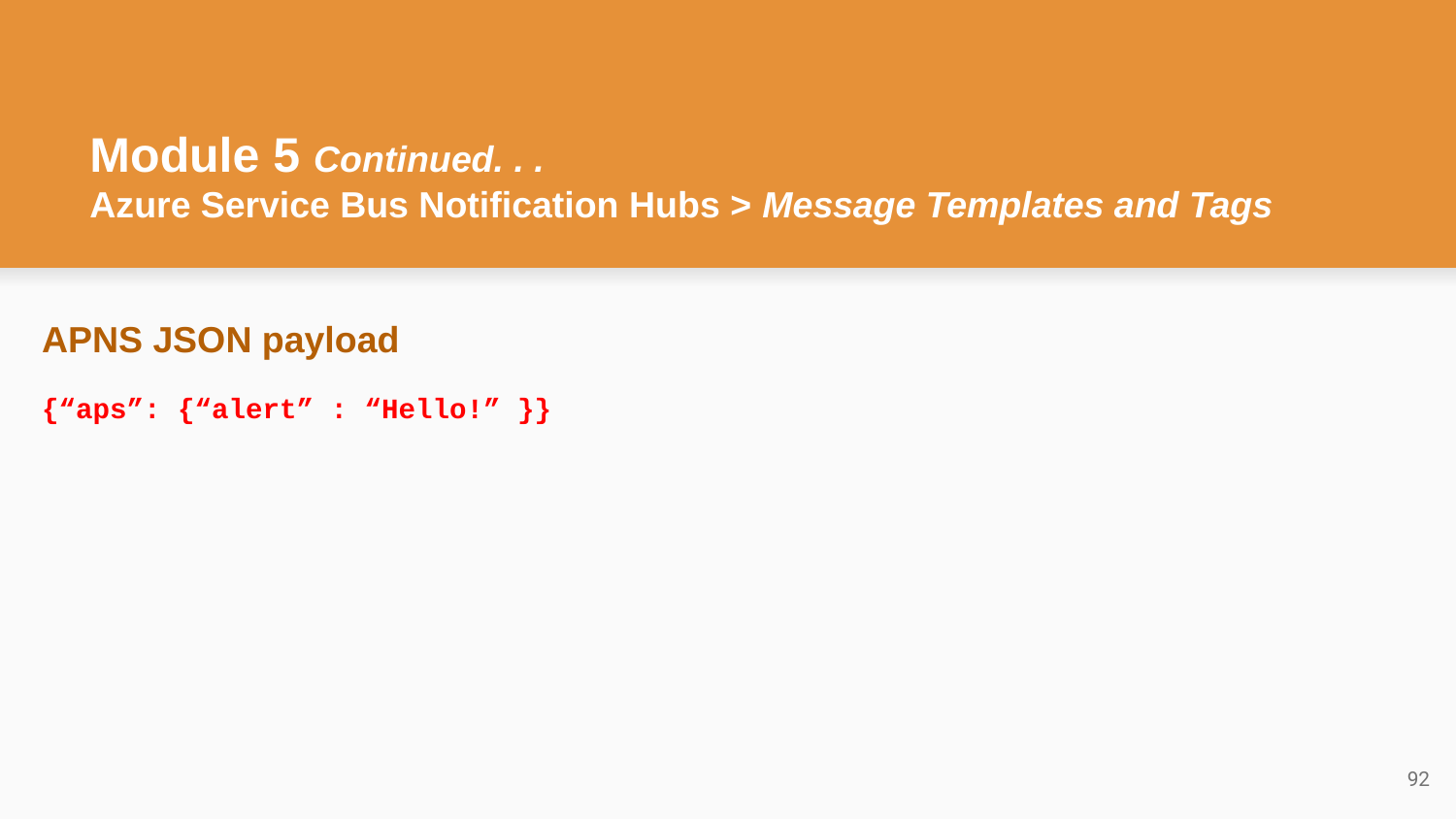

# Module 5 Continued. . .
Azure Service Bus Notification Hubs > Message Templates and Tags
APNS JSON payload
{“aps”: {“alert” : “Hello!” }}

																																																				. . . . .
92